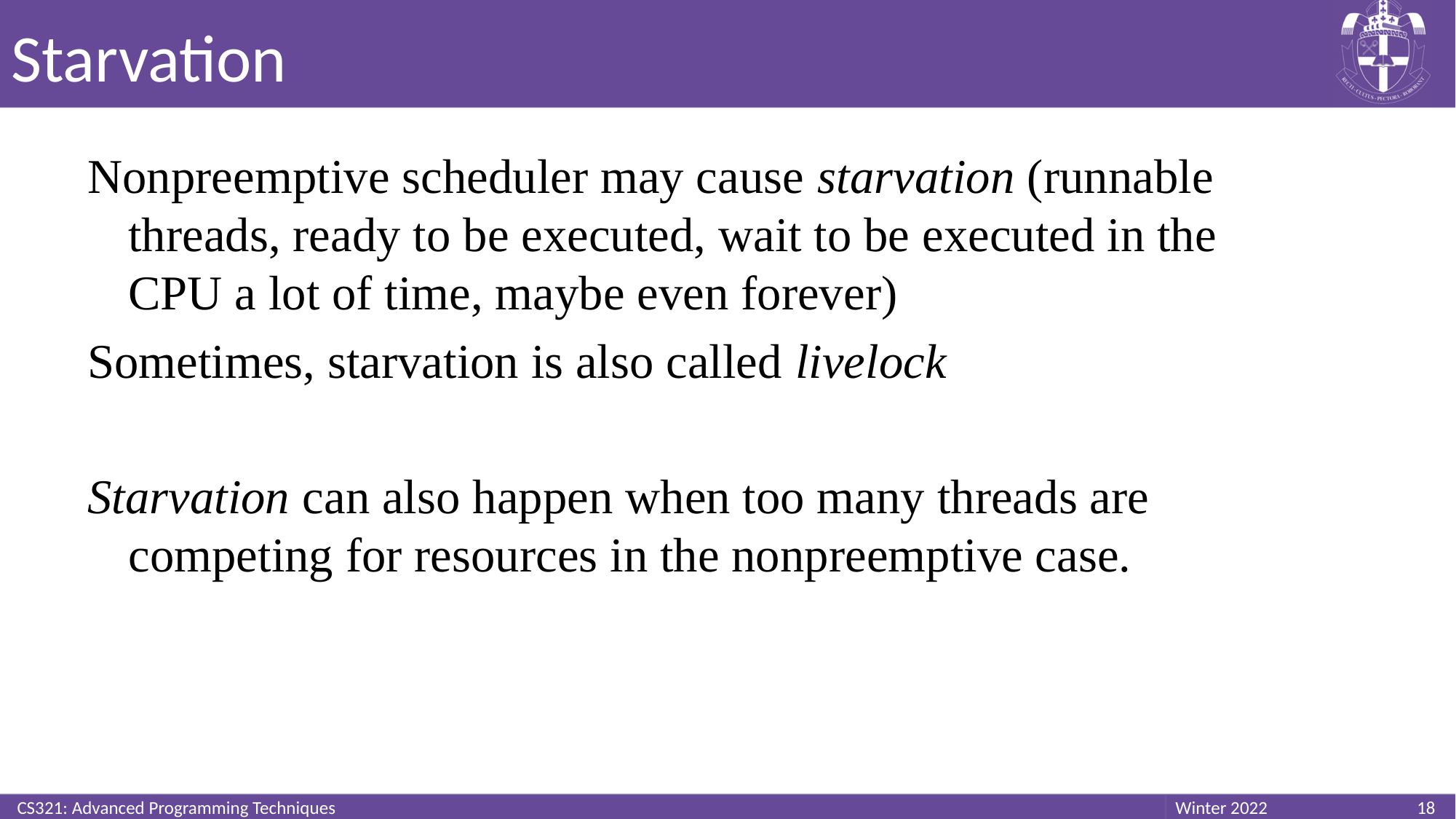

# Starvation
Nonpreemptive scheduler may cause starvation (runnable threads, ready to be executed, wait to be executed in the CPU a lot of time, maybe even forever)
Sometimes, starvation is also called livelock

Starvation can also happen when too many threads are competing for resources in the nonpreemptive case.

CS321: Advanced Programming Techniques
18
Winter 2022